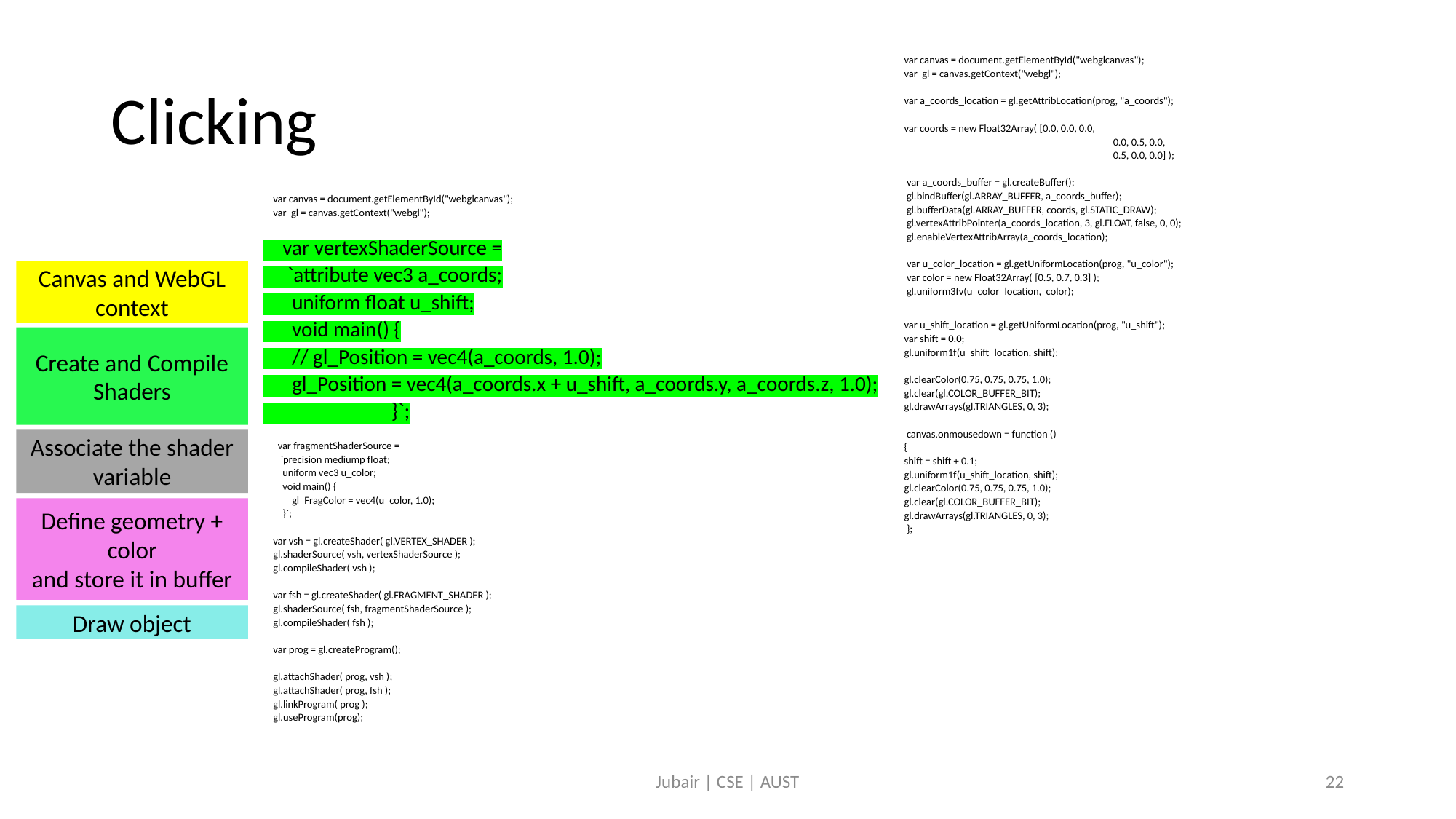

# Clicking
    var canvas = document.getElementById("webglcanvas");
    var  gl = canvas.getContext("webgl");

    var a_coords_location = gl.getAttribLocation(prog, "a_coords");

    var coords = new Float32Array( [0.0, 0.0, 0.0,
		0.0, 0.5, 0.0,
		0.5, 0.0, 0.0] );

     var a_coords_buffer = gl.createBuffer();
     gl.bindBuffer(gl.ARRAY_BUFFER, a_coords_buffer);
     gl.bufferData(gl.ARRAY_BUFFER, coords, gl.STATIC_DRAW);
     gl.vertexAttribPointer(a_coords_location, 3, gl.FLOAT, false, 0, 0);
     gl.enableVertexAttribArray(a_coords_location);

     var u_color_location = gl.getUniformLocation(prog, "u_color");
     var color = new Float32Array( [0.5, 0.7, 0.3] );
     gl.uniform3fv(u_color_location,  color);

    var u_shift_location = gl.getUniformLocation(prog, "u_shift");
    var shift = 0.0;
    gl.uniform1f(u_shift_location, shift);

    gl.clearColor(0.75, 0.75, 0.75, 1.0);
    gl.clear(gl.COLOR_BUFFER_BIT);
    gl.drawArrays(gl.TRIANGLES, 0, 3);

     canvas.onmousedown = function ()
    {
    shift = shift + 0.1;
    gl.uniform1f(u_shift_location, shift);
    gl.clearColor(0.75, 0.75, 0.75, 1.0);
    gl.clear(gl.COLOR_BUFFER_BIT);
    gl.drawArrays(gl.TRIANGLES, 0, 3);
     };
    var canvas = document.getElementById("webglcanvas");
    var  gl = canvas.getContext("webgl");

    var vertexShaderSource =
     `attribute vec3 a_coords;
      uniform float u_shift;
      void main() {
      // gl_Position = vec4(a_coords, 1.0);
      gl_Position = vec4(a_coords.x + u_shift, a_coords.y, a_coords.z, 1.0);
                           }`;

      var fragmentShaderSource =
       `precision mediump float;
        uniform vec3 u_color;
        void main() {
            gl_FragColor = vec4(u_color, 1.0);
        }`;

    var vsh = gl.createShader( gl.VERTEX_SHADER );
    gl.shaderSource( vsh, vertexShaderSource );
    gl.compileShader( vsh );

    var fsh = gl.createShader( gl.FRAGMENT_SHADER );
    gl.shaderSource( fsh, fragmentShaderSource );
    gl.compileShader( fsh );

    var prog = gl.createProgram();

    gl.attachShader( prog, vsh );
    gl.attachShader( prog, fsh );
    gl.linkProgram( prog );
    gl.useProgram(prog);
Canvas and WebGL context
Create and Compile Shaders
Associate the shader variable
Define geometry + color
and store it in buffer
Draw object
Jubair | CSE | AUST
22